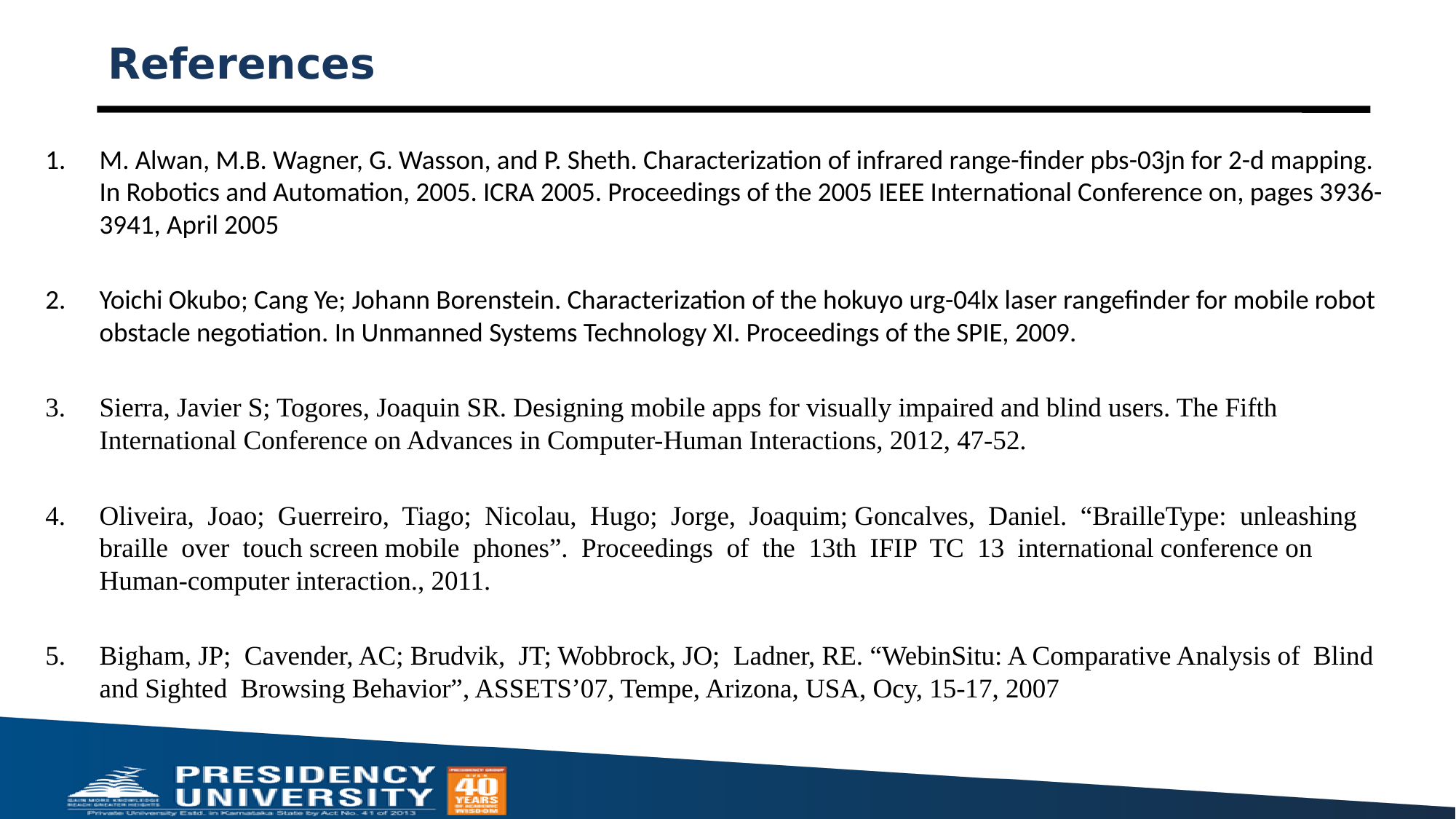

# References
M. Alwan, M.B. Wagner, G. Wasson, and P. Sheth. Characterization of infrared range-finder pbs-03jn for 2-d mapping. In Robotics and Automation, 2005. ICRA 2005. Proceedings of the 2005 IEEE International Conference on, pages 3936-3941, April 2005

Yoichi Okubo; Cang Ye; Johann Borenstein. Characterization of the hokuyo urg-04lx laser rangefinder for mobile robot obstacle negotiation. In Unmanned Systems Technology XI. Proceedings of the SPIE, 2009.

Sierra, Javier S; Togores, Joaquin SR. Designing mobile apps for visually impaired and blind users. The Fifth International Conference on Advances in Computer-Human Interactions, 2012, 47-52.

Oliveira,  Joao;  Guerreiro,  Tiago;  Nicolau,  Hugo;  Jorge,  Joaquim; Goncalves,  Daniel.  “BrailleType:  unleashing braille  over  touch screen mobile  phones”.  Proceedings  of  the  13th  IFIP  TC  13  international conference on Human-computer interaction., 2011.

Bigham, JP;  Cavender, AC; Brudvik,  JT; Wobbrock, JO;  Ladner, RE. “WebinSitu: A Comparative Analysis of  Blind  and Sighted  Browsing Behavior”, ASSETS’07, Tempe, Arizona, USA, Ocy, 15-17, 2007